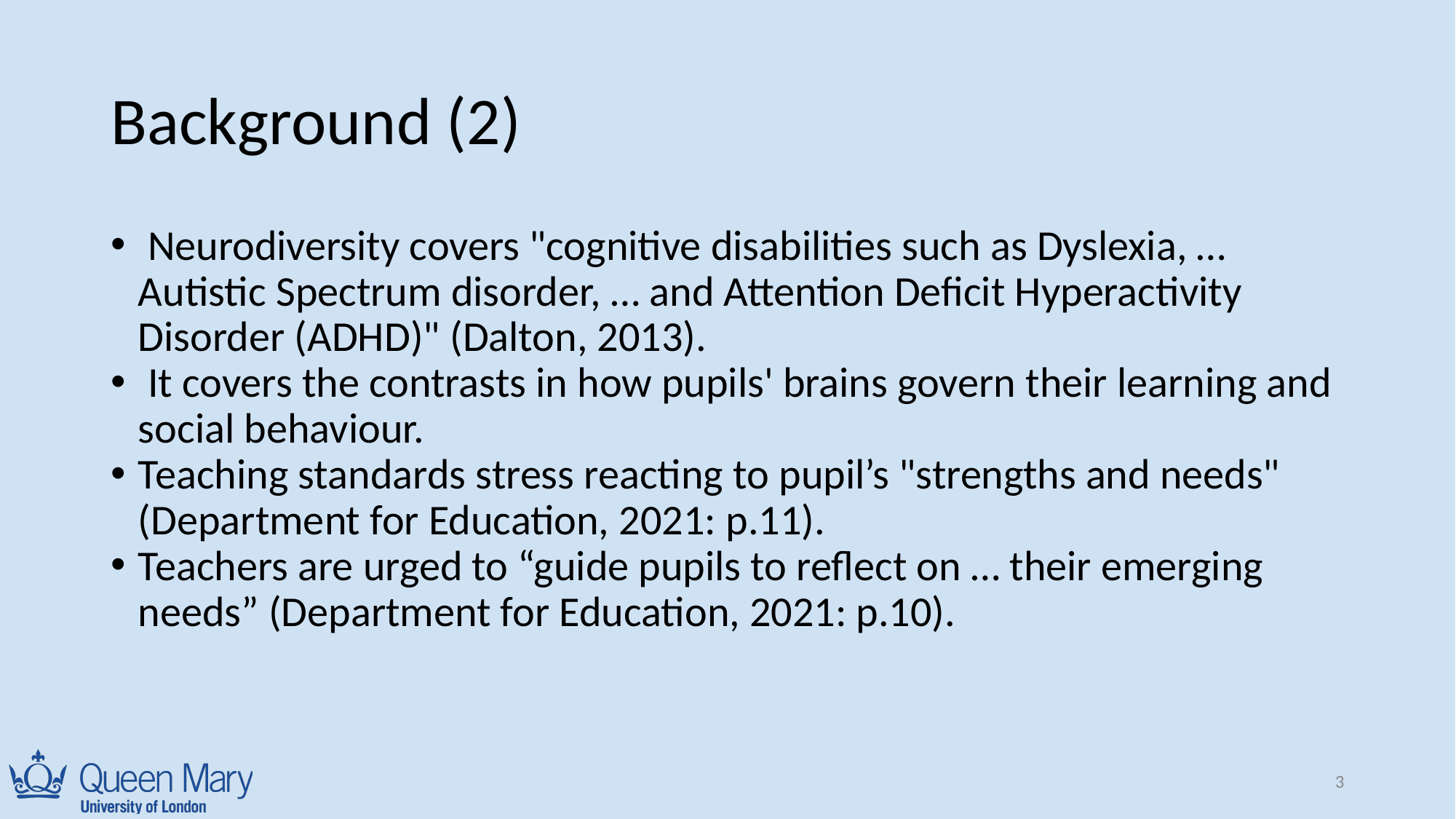

# Background (2)
 Neurodiversity covers "cognitive disabilities such as Dyslexia, … Autistic Spectrum disorder, … and Attention Deficit Hyperactivity Disorder (ADHD)" (Dalton, 2013).
 It covers the contrasts in how pupils' brains govern their learning and social behaviour.
Teaching standards stress reacting to pupil’s "strengths and needs" (Department for Education, 2021: p.11).
Teachers are urged to “guide pupils to reflect on … their emerging needs” (Department for Education, 2021: p.10).
3